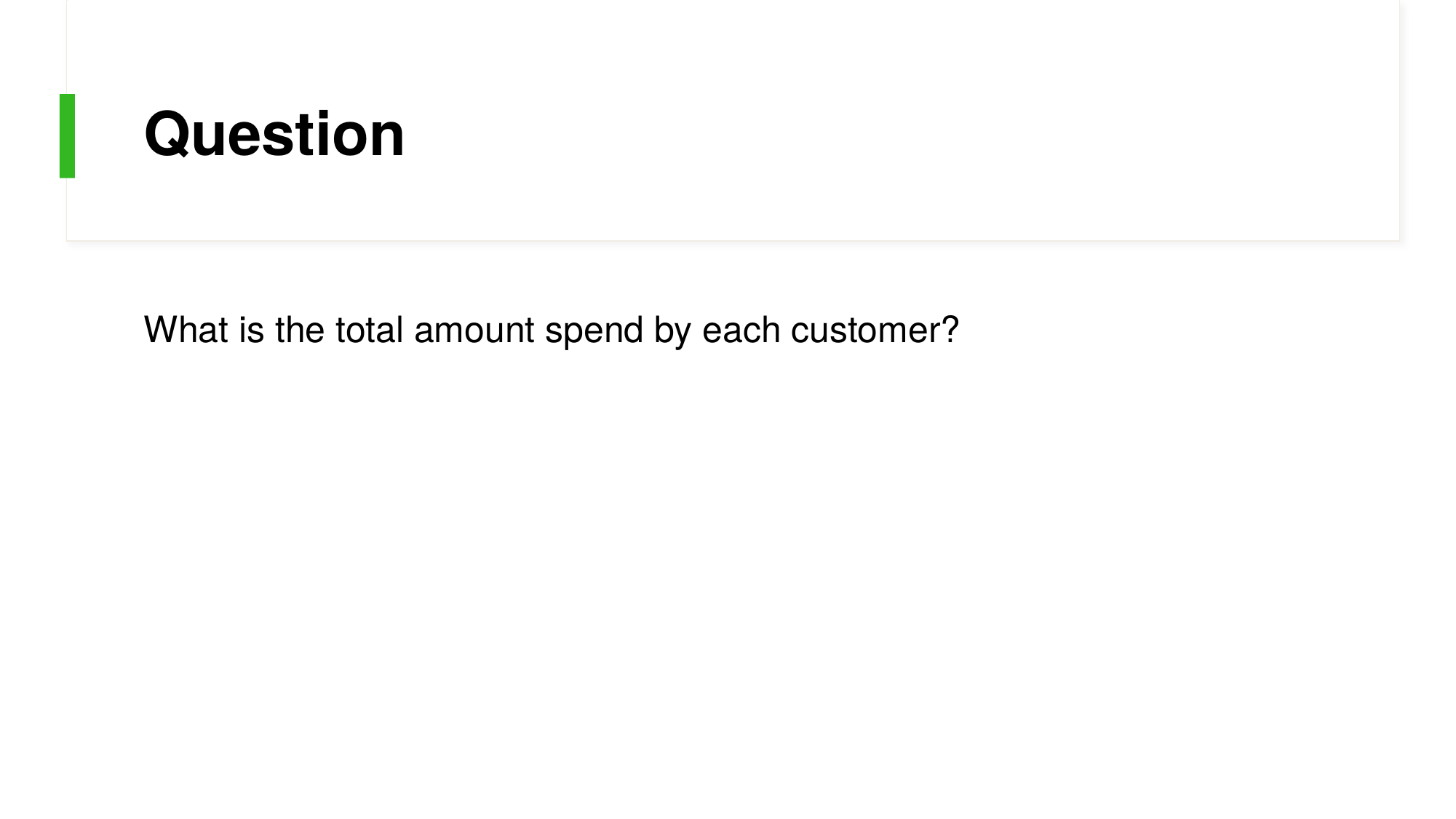

# Question
What is the total amount spend by each customer?